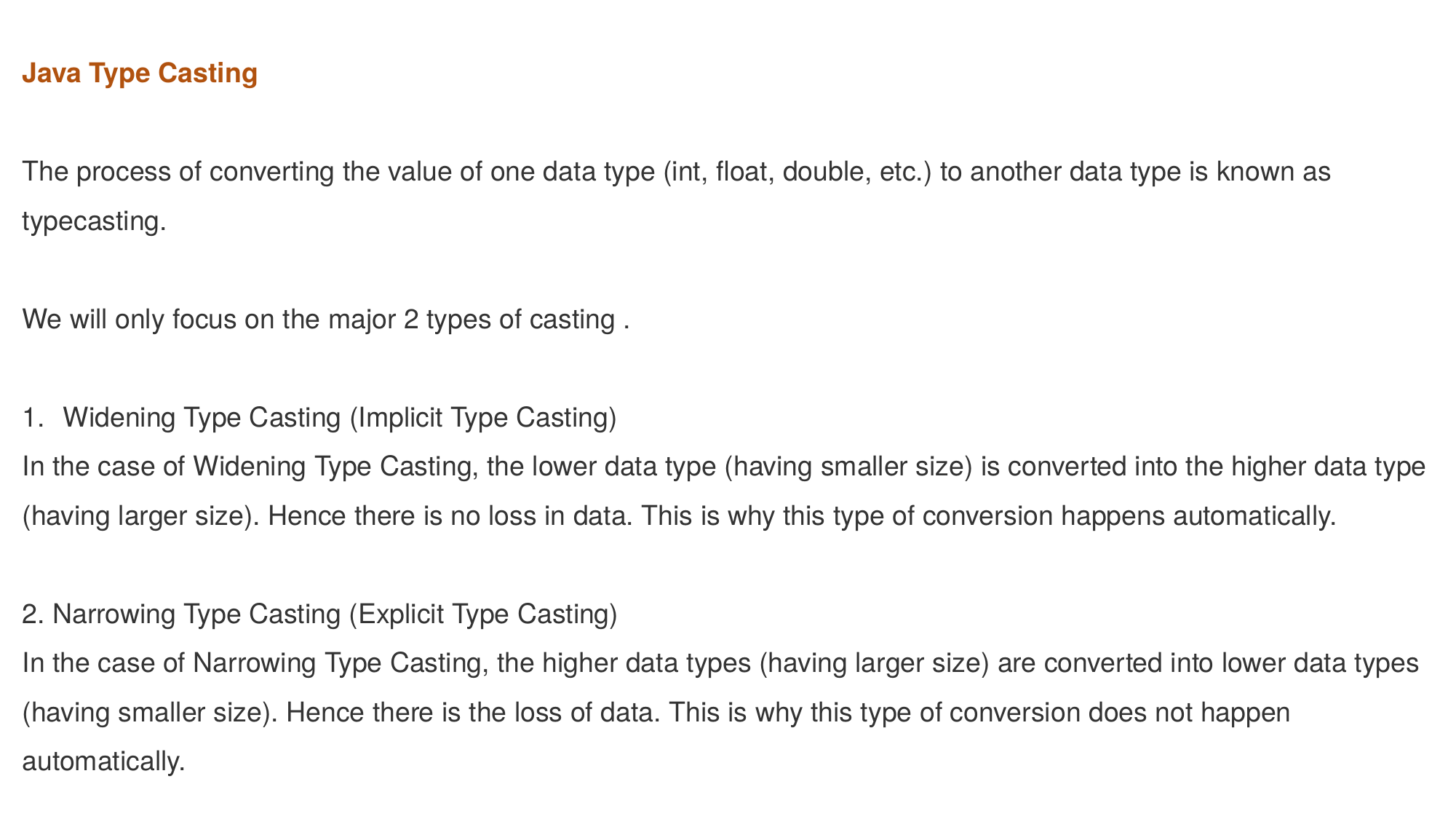

Java Type Casting

The process of converting the value of one data type (int, float, double, etc.) to another data type is known as typecasting.

We will only focus on the major 2 types of casting .

Widening Type Casting (Implicit Type Casting)
In the case of Widening Type Casting, the lower data type (having smaller size) is converted into the higher data type (having larger size). Hence there is no loss in data. This is why this type of conversion happens automatically.

2. Narrowing Type Casting (Explicit Type Casting)
In the case of Narrowing Type Casting, the higher data types (having larger size) are converted into lower data types (having smaller size). Hence there is the loss of data. This is why this type of conversion does not happen automatically.